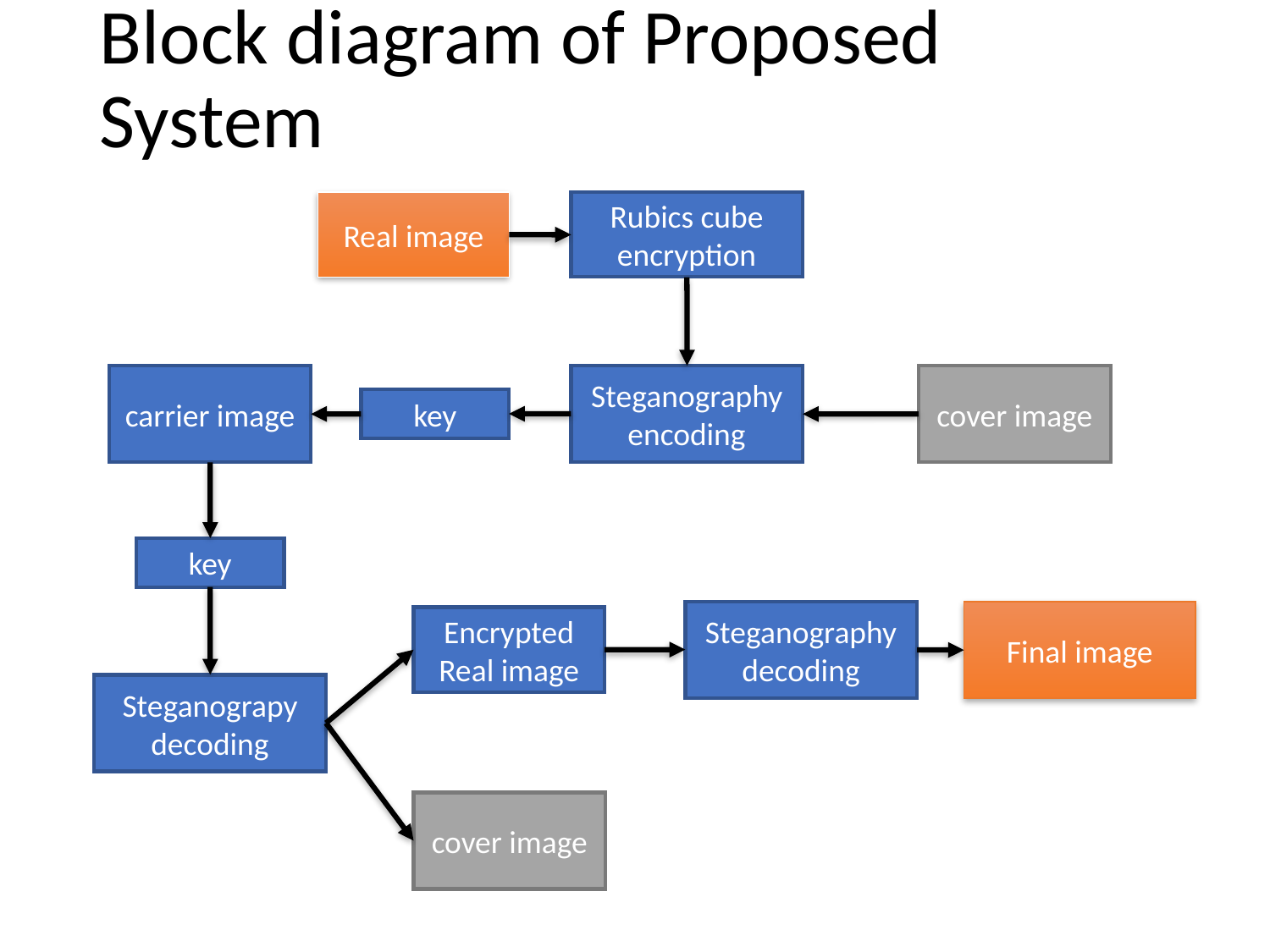

Block diagram of Proposed System
Real image
Rubics cube encryption

carrier image
Steganography encoding
cover image
key

key

Steganography decoding
Final image
Encrypted Real image

Steganograpy decoding

cover image